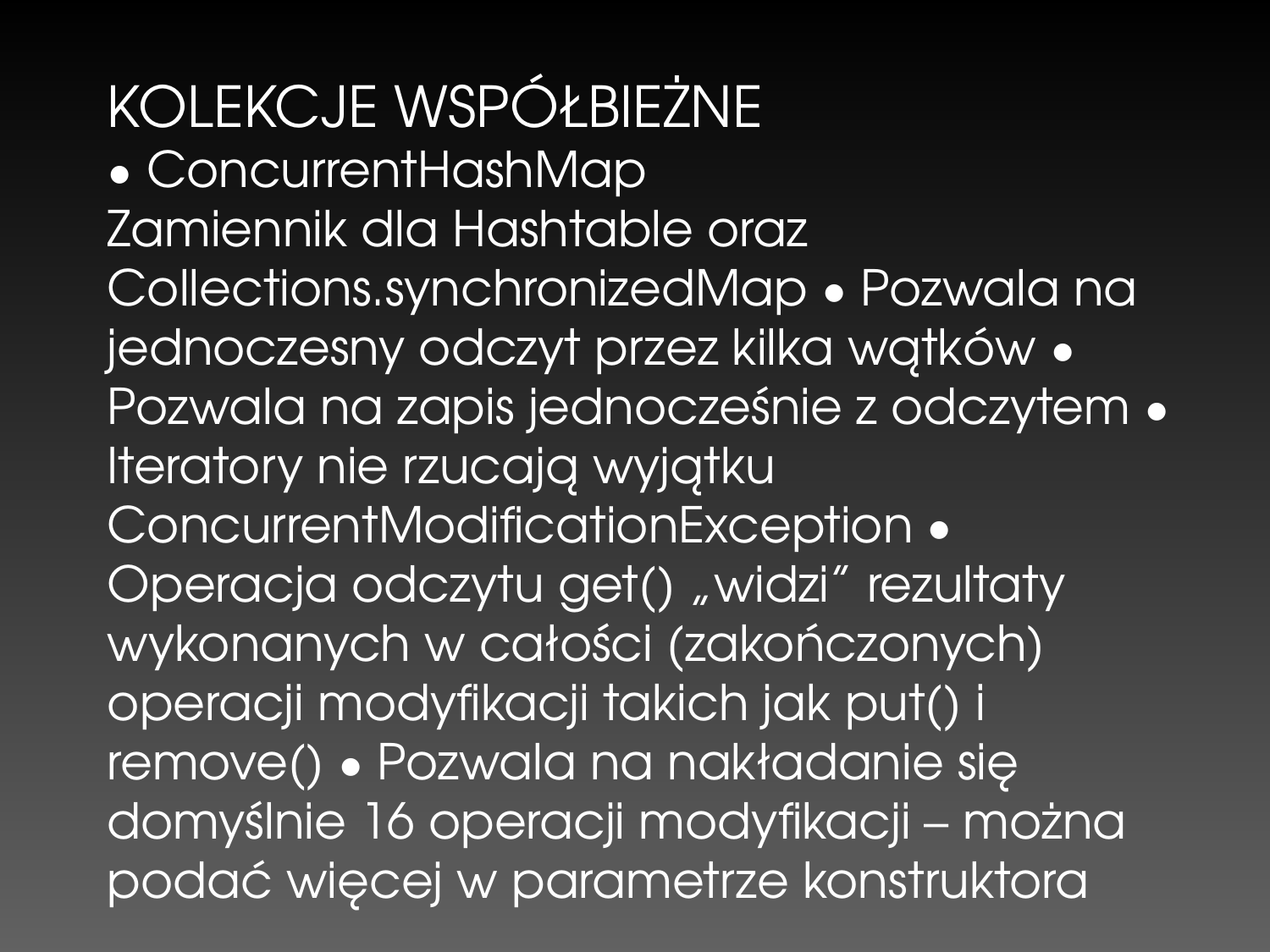

KOLEKCJE WSPÓŁBIEŻNE
• ConcurrentHashMap
Zamiennik dla Hashtable oraz Collections.synchronizedMap • Pozwala na jednoczesny odczyt przez kilka wątków • Pozwala na zapis jednocześnie z odczytem • Iteratory nie rzucają wyjątku ConcurrentModificationException • Operacja odczytu get() „widzi” rezultaty wykonanych w całości (zakończonych) operacji modyfikacji takich jak put() i remove() • Pozwala na nakładanie się domyślnie 16 operacji modyfikacji – można podać więcej w parametrze konstruktora